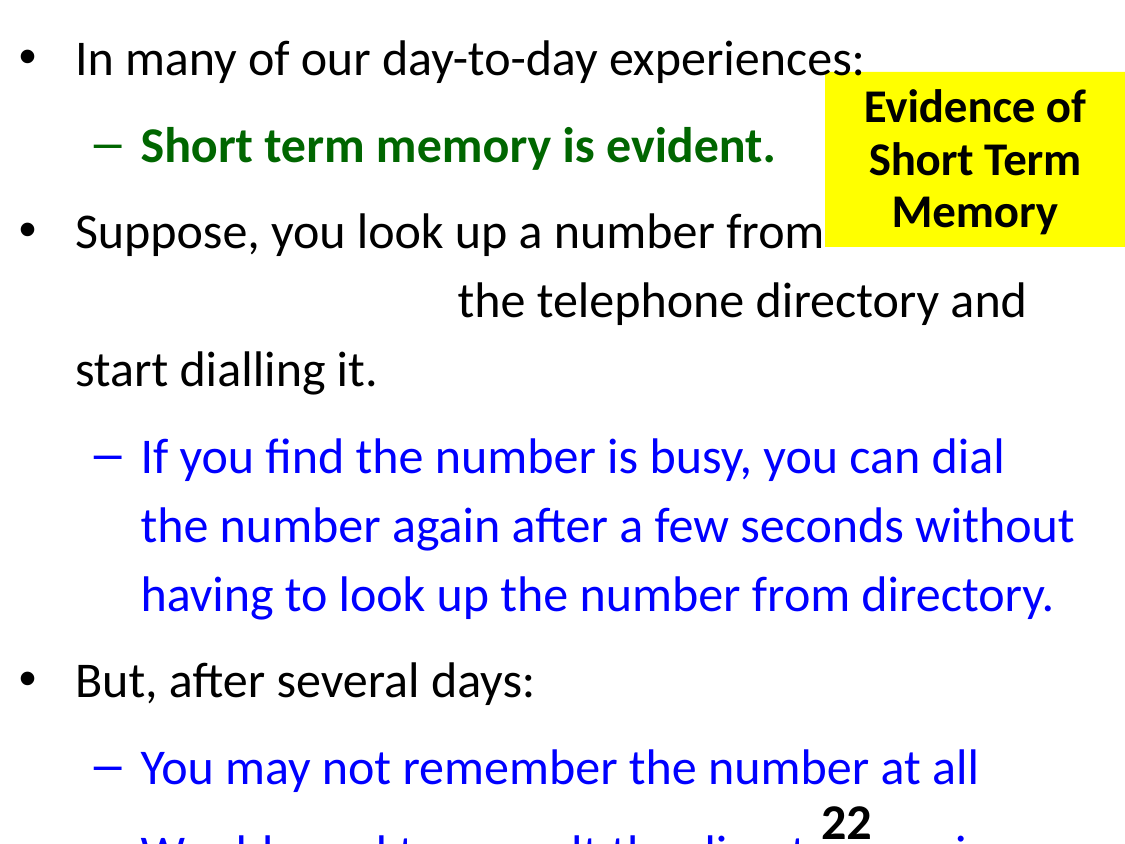

In many of our day-to-day experiences:
Short term memory is evident.
Suppose, you look up a number from                                                         the telephone directory and start dialling it.
If you find the number is busy, you can dial the number again after a few seconds without having to look up the number from directory.
But, after several days:
You may not remember the number at all
Would need to consult the directory again.
# Evidence of Short Term Memory
22